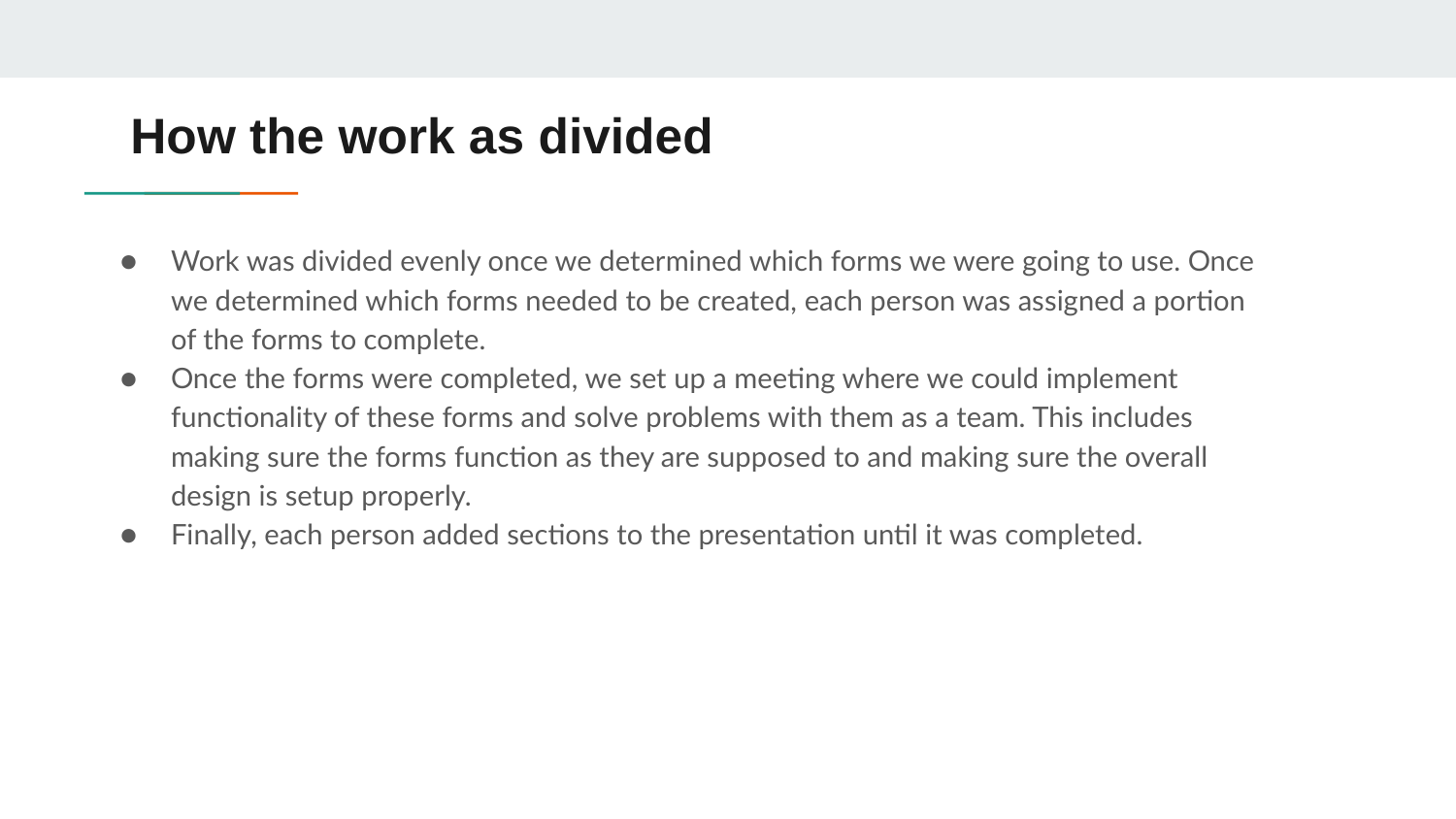

# How the work as divided
Work was divided evenly once we determined which forms we were going to use. Once we determined which forms needed to be created, each person was assigned a portion of the forms to complete.
Once the forms were completed, we set up a meeting where we could implement functionality of these forms and solve problems with them as a team. This includes making sure the forms function as they are supposed to and making sure the overall design is setup properly.
Finally, each person added sections to the presentation until it was completed.